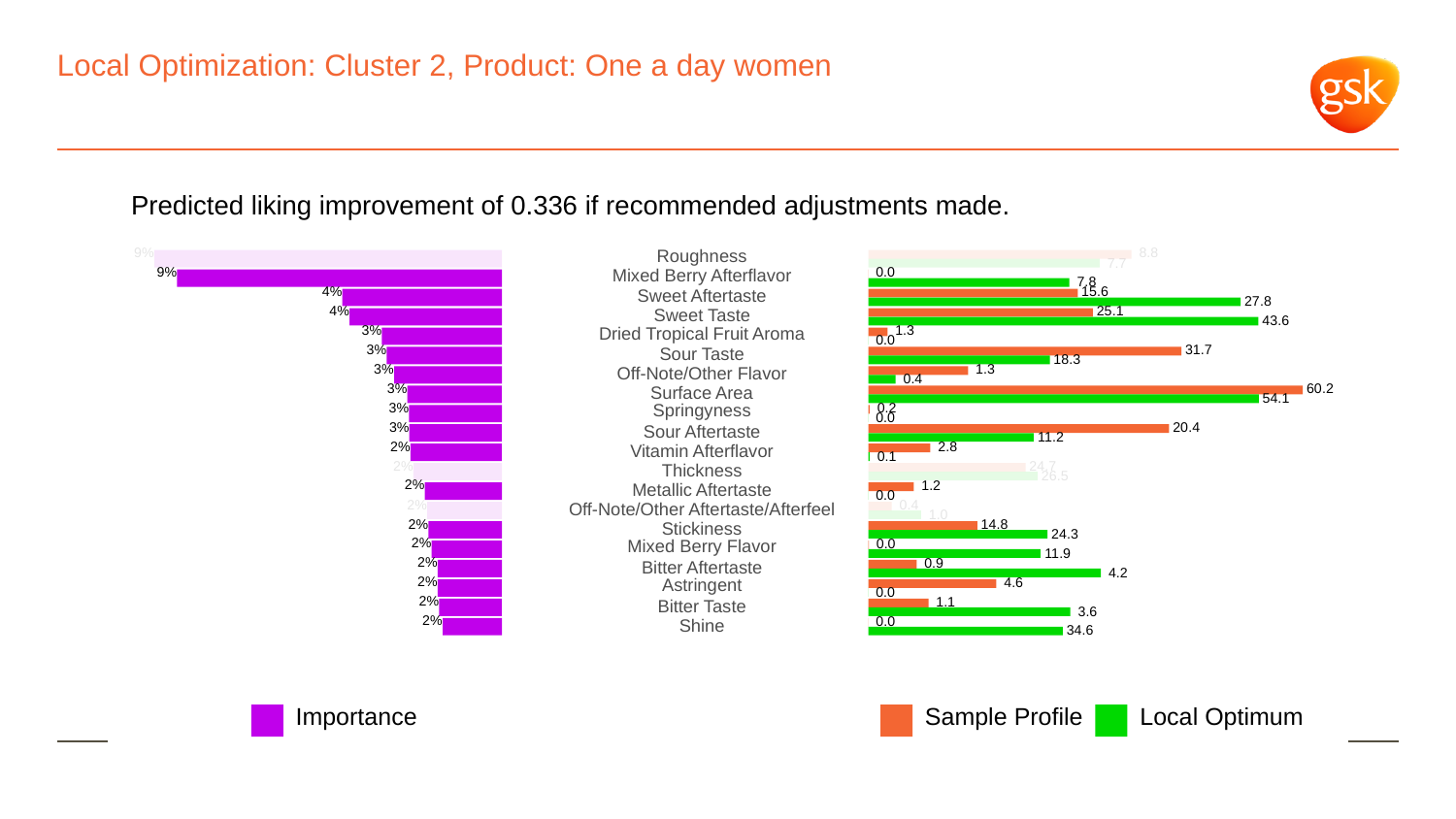

# Local Optimization: Cluster 2, Product: One a day women

Predicted liking improvement of 0.336 if recommended adjustments made.

9%
Roughness
  8.8

  7.7
9%
Mixed Berry Afterflavor
  0.0

  7.8

4%
 15.6

Sweet Aftertaste
 27.8

4%
 25.1

Sweet Taste
 43.6

3%
  1.3
Dried Tropical Fruit Aroma

  0.0

3%
 31.7

Sour Taste
 18.3

3%
  1.3

Off-Note/Other Flavor
  0.4

3%
 60.2

Surface Area
 54.1

3%
Springyness
  0.2

  0.0

3%
 20.4

Sour Aftertaste
 11.2

2%
  2.8

Vitamin Afterflavor
  0.1

2%
 24.7

Thickness
 26.5

2%
  1.2

Metallic Aftertaste
  0.0

2%
  0.4

Off-Note/Other Aftertaste/Afterfeel
  1.0

2%
 14.8

Stickiness
 24.3

2%
Mixed Berry Flavor
  0.0

 11.9

2%
  0.9

Bitter Aftertaste
  4.2

2%
Astringent
  4.6

  0.0

2%
  1.1

Bitter Taste
  3.6

2%
  0.0

Shine
 34.6

Local Optimum
Sample Profile
Importance